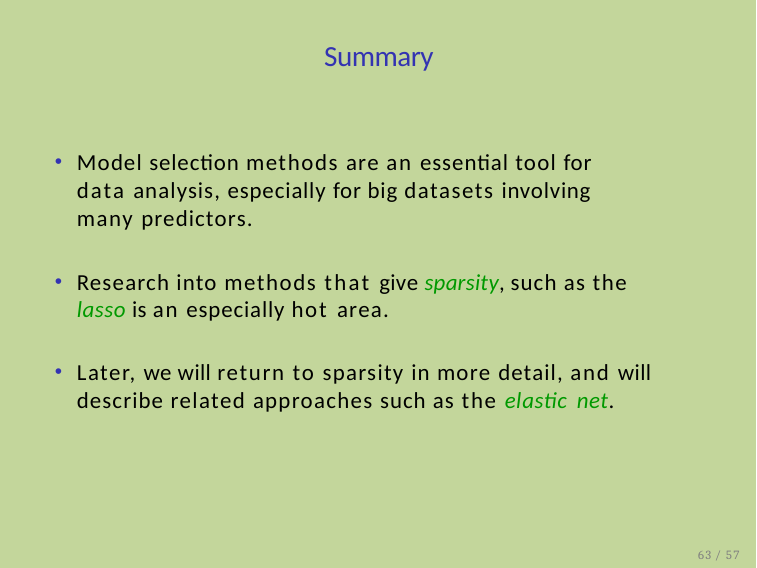

# Summary
Model selection methods are an essential tool for data analysis, especially for big datasets involving many predictors.

Research into methods that give sparsity, such as the lasso is an especially hot area.

Later, we will return to sparsity in more detail, and will  describe related approaches such as the elastic net.
63 / 57